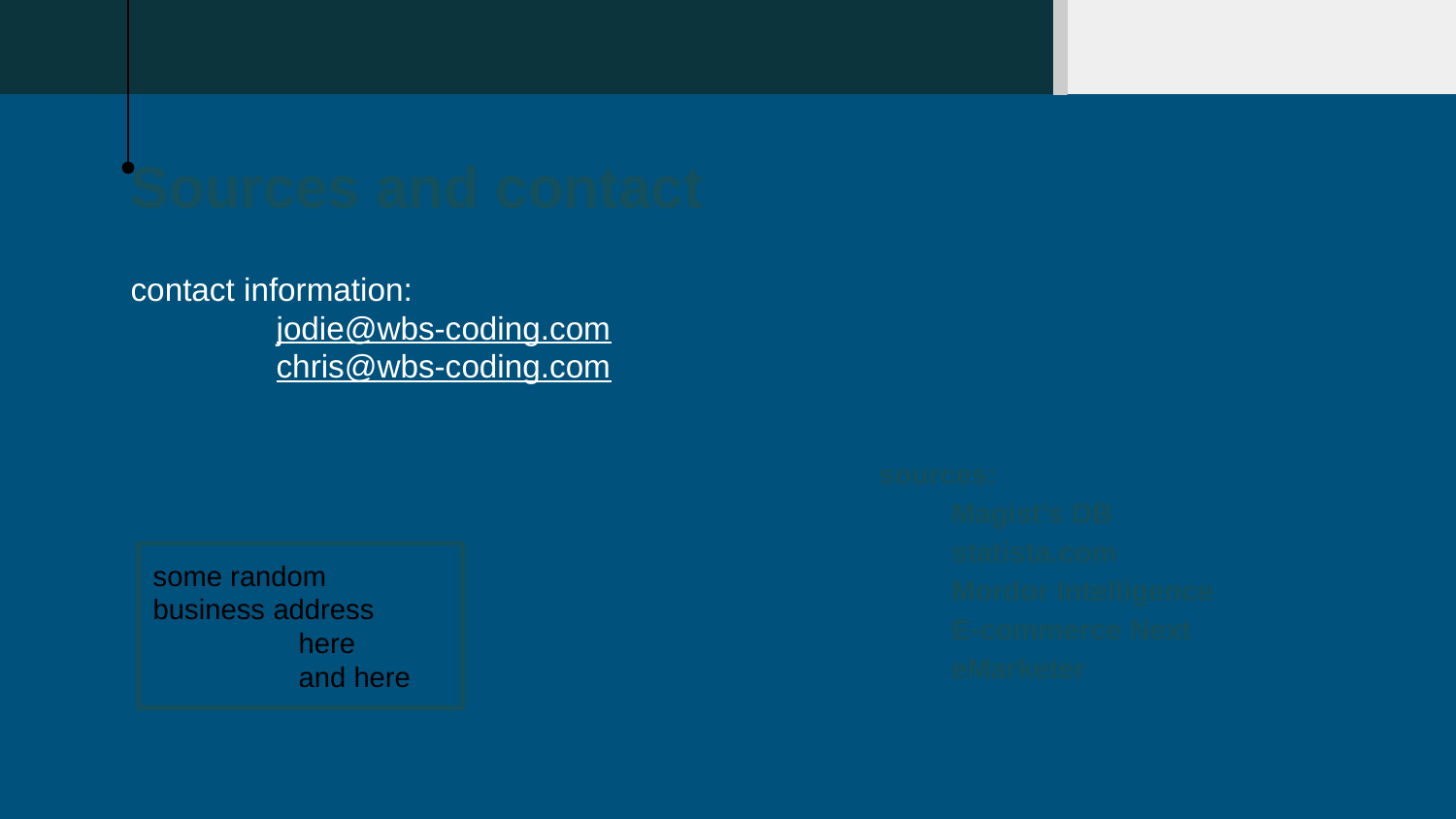

# Sources and contact

contact information:
	jodie@wbs-coding.com
	chris@wbs-coding.com
sources:
Magist’s DB
statista.com
Mordor Intelligence
E-commerce Next
eMarketer

some random
business address
	here
	and here